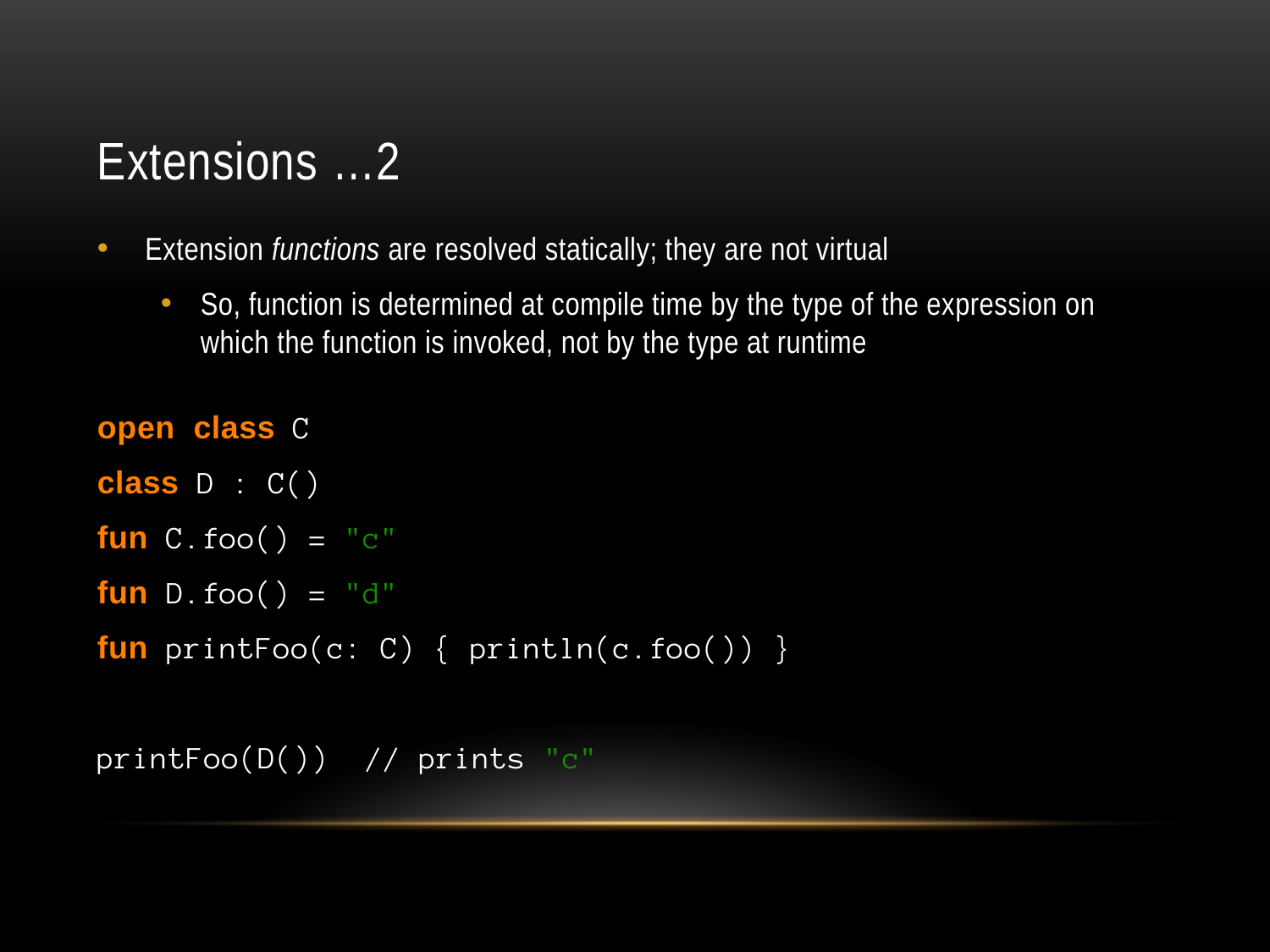

# Extensions …2
Extension functions are resolved statically; they are not virtual
So, function is determined at compile time by the type of the expression on which the function is invoked, not by the type at runtime

open class C
class D : C()
fun C.foo() = "c"
fun D.foo() = "d"
fun printFoo(c: C) { println(c.foo()) }

printFoo(D())  // prints "c"